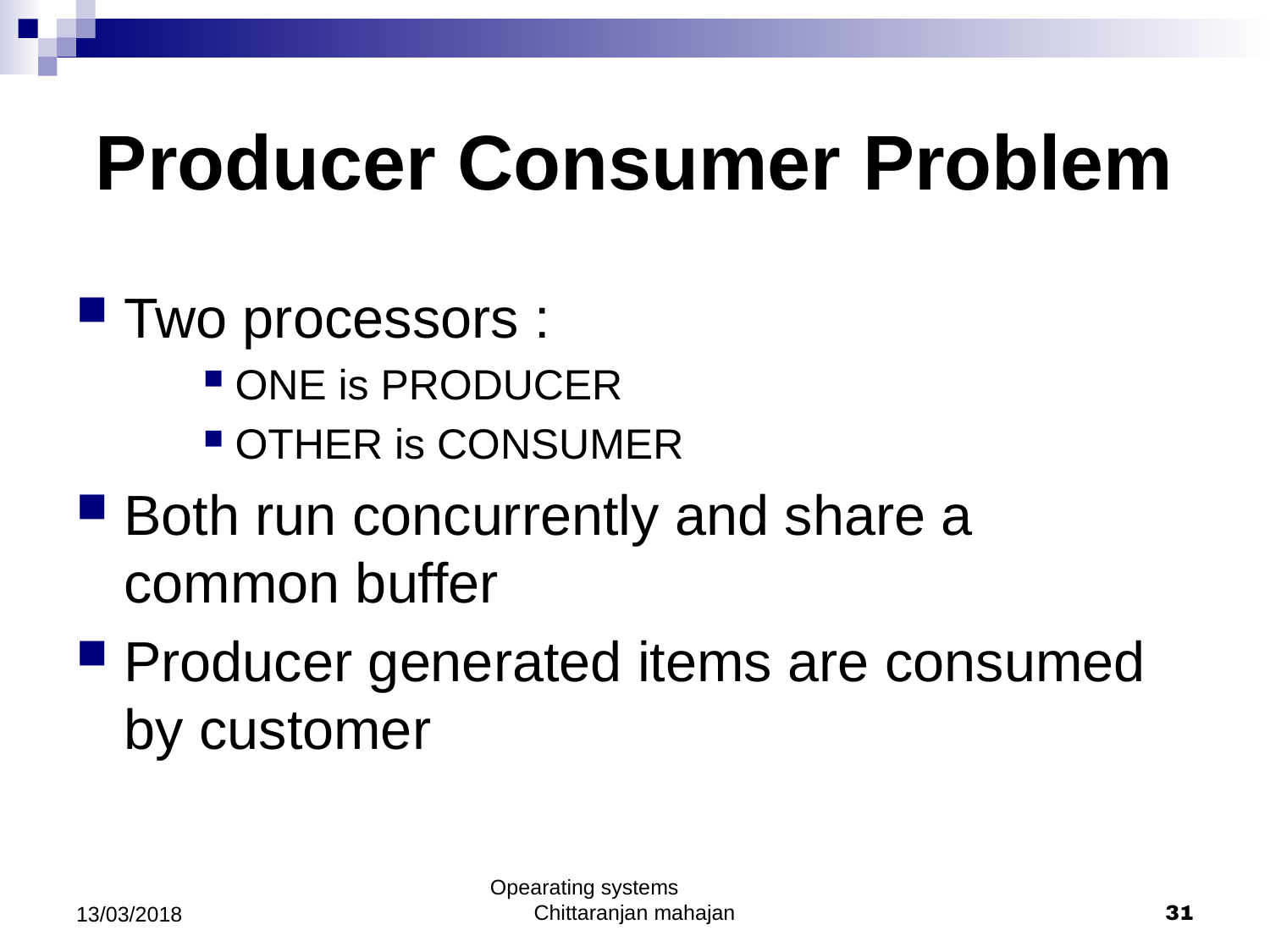

# Producer Consumer Problem
Two processors :
ONE is PRODUCER
OTHER is CONSUMER
Both run concurrently and share a common buffer
Producer generated items are consumed by customer

13/03/2018
Opearating systems                  Chittaranjan mahajan
31